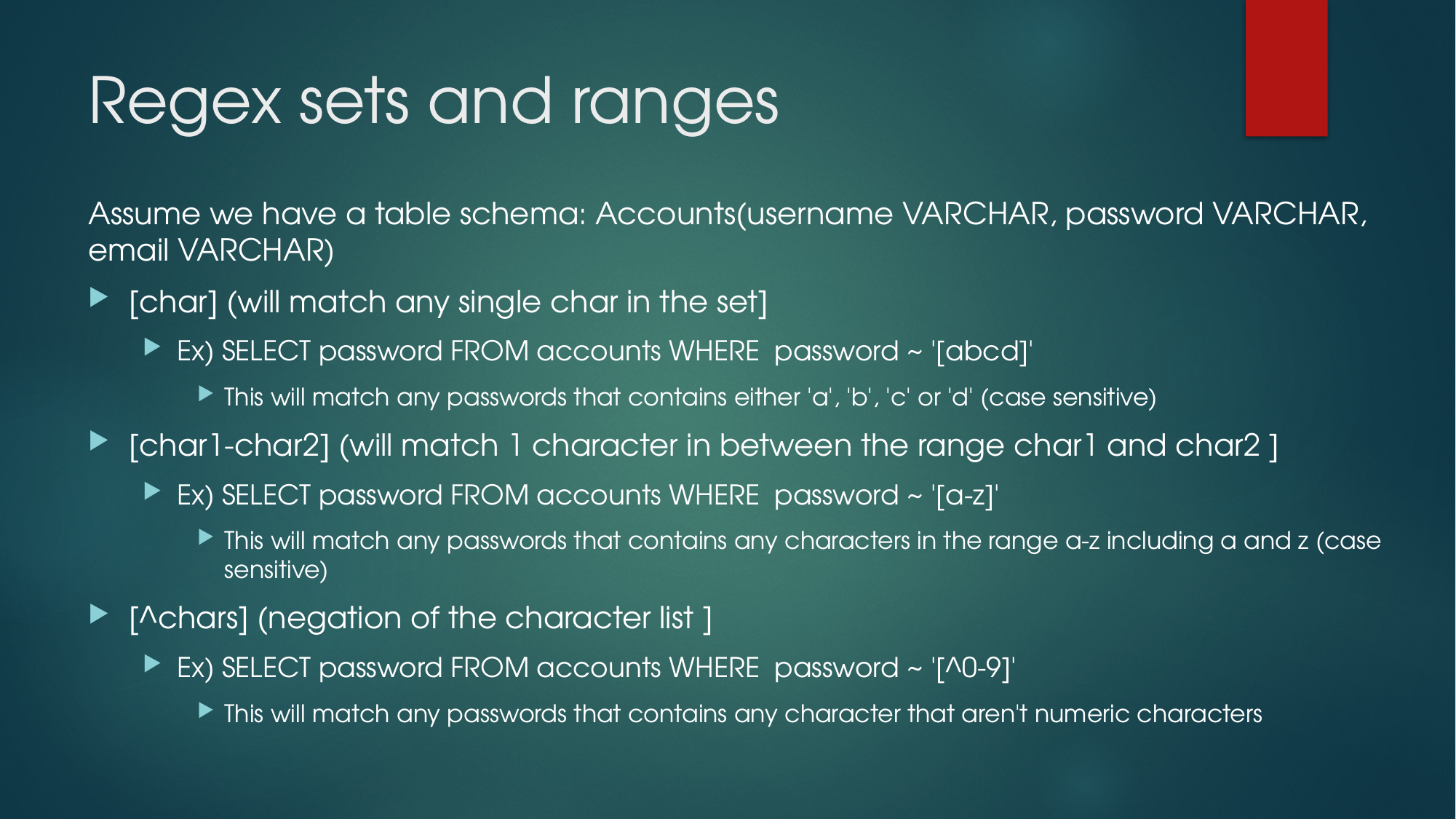

# Regex sets and ranges
Assume we have a table schema: Accounts(username VARCHAR, password VARCHAR, email VARCHAR)
[char] (will match any single char in the set]
Ex) SELECT password FROM accounts WHERE  password ~ '[abcd]'
This will match any passwords that contains either 'a', 'b', 'c' or 'd' (case sensitive)
[char1-char2] (will match 1 character in between the range char1 and char2 ]
Ex) SELECT password FROM accounts WHERE  password ~ '[a-z]'
This will match any passwords that contains any characters in the range a-z including a and z (case sensitive)
[^chars] (negation of the character list ]
Ex) SELECT password FROM accounts WHERE  password ~ '[^0-9]'
This will match any passwords that contains any character that aren't numeric characters